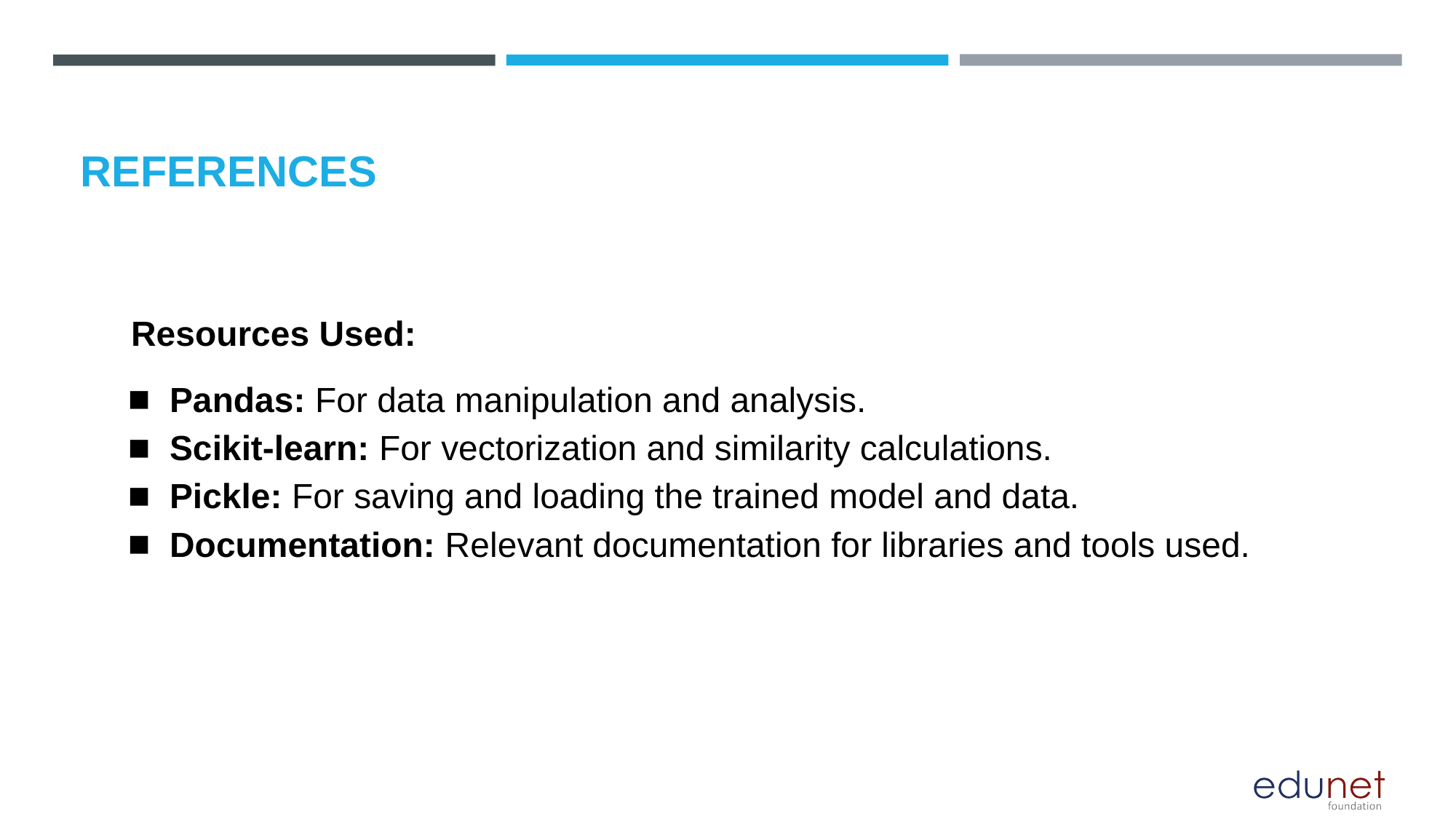

# REFERENCES
Resources Used:
Pandas: For data manipulation and analysis.
Scikit-learn: For vectorization and similarity calculations.
Pickle: For saving and loading the trained model and data.
Documentation: Relevant documentation for libraries and tools used.